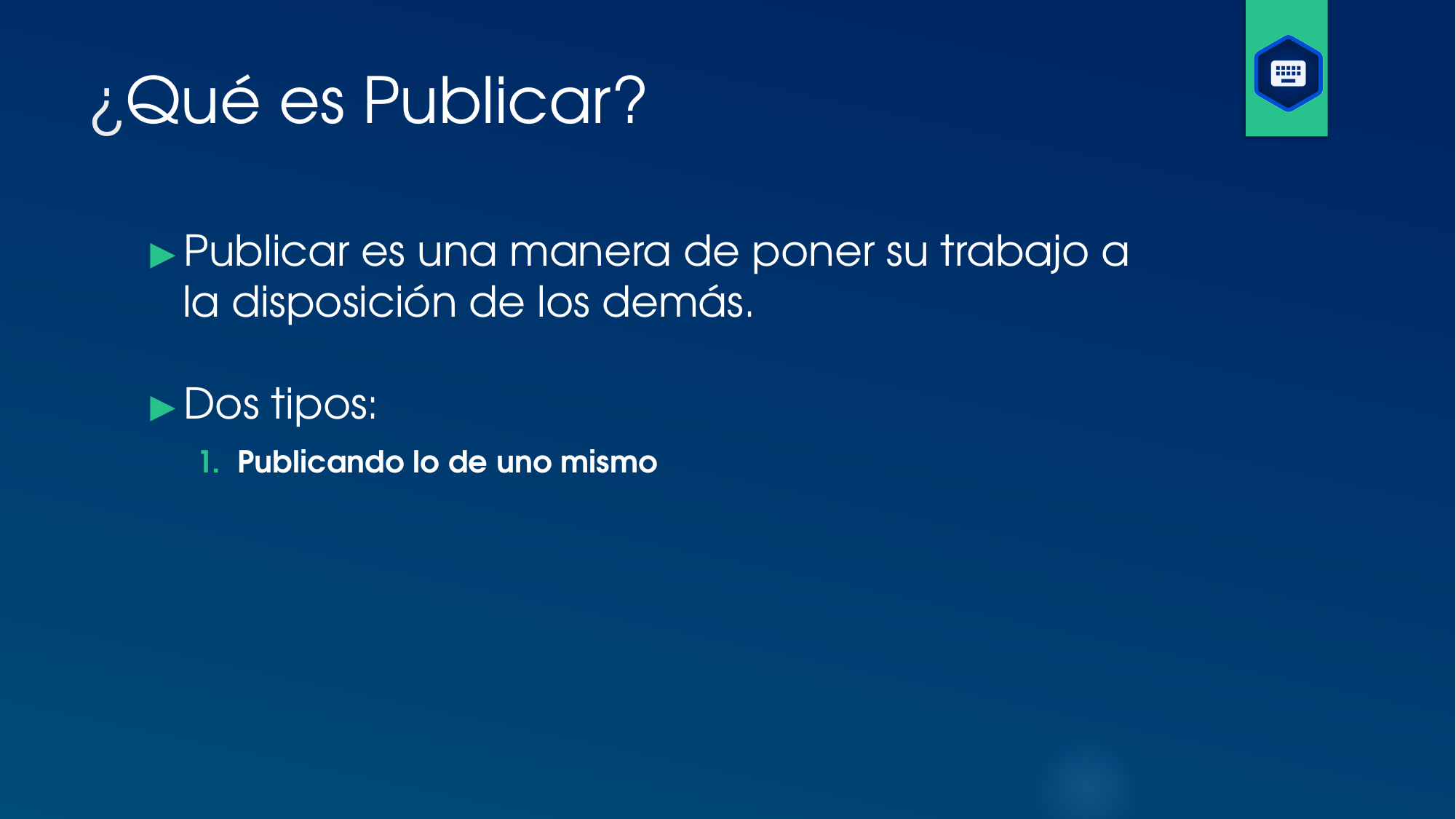

# ¿Qué es Publicar?
Publicar es una manera de poner su trabajo a la disposición de los demás.

Dos tipos:
Publicando lo de uno mismo